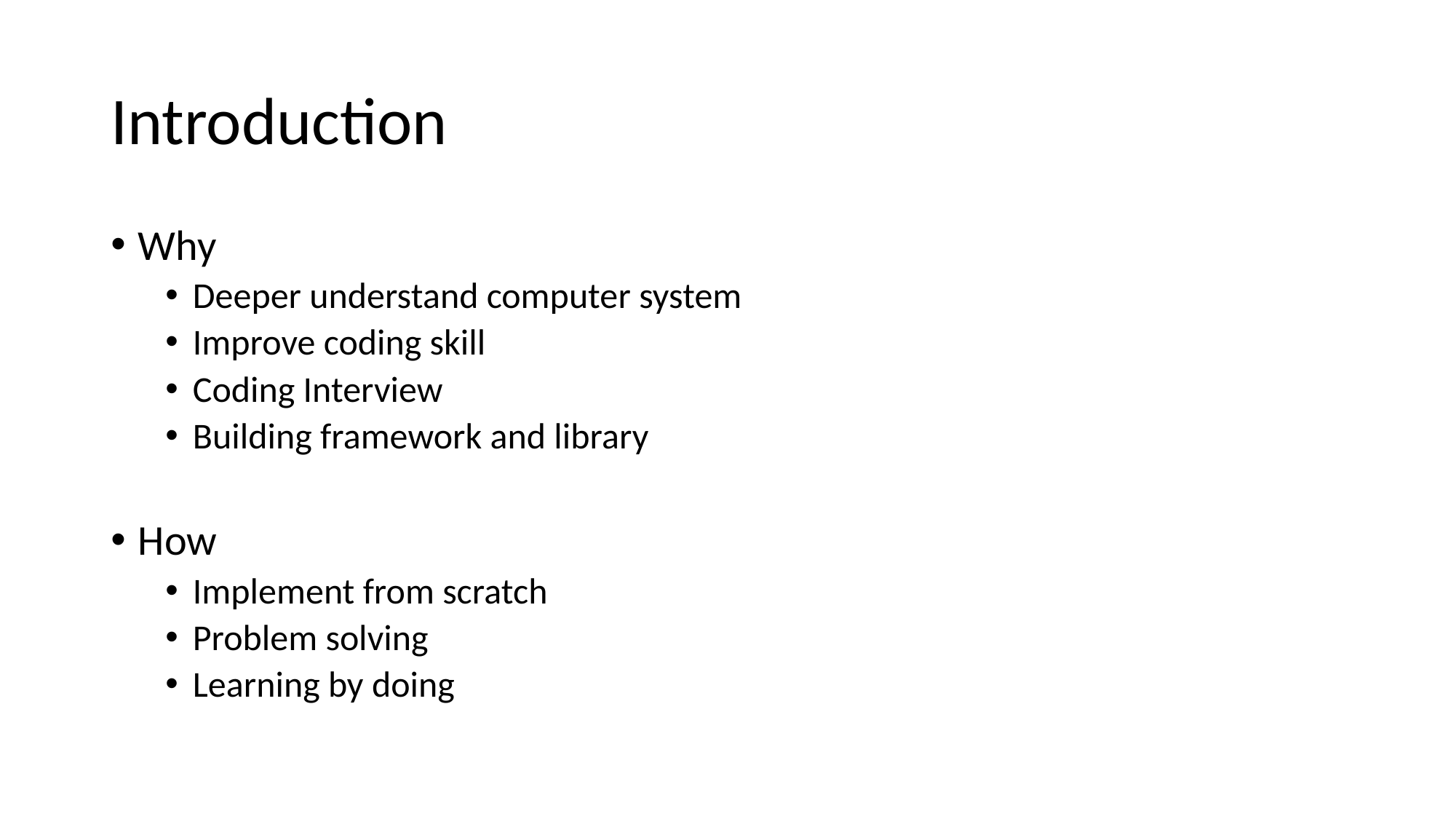

# Introduction
Why
Deeper understand computer system
Improve coding skill
Coding Interview
Building framework and library

How
Implement from scratch
Problem solving
Learning by doing